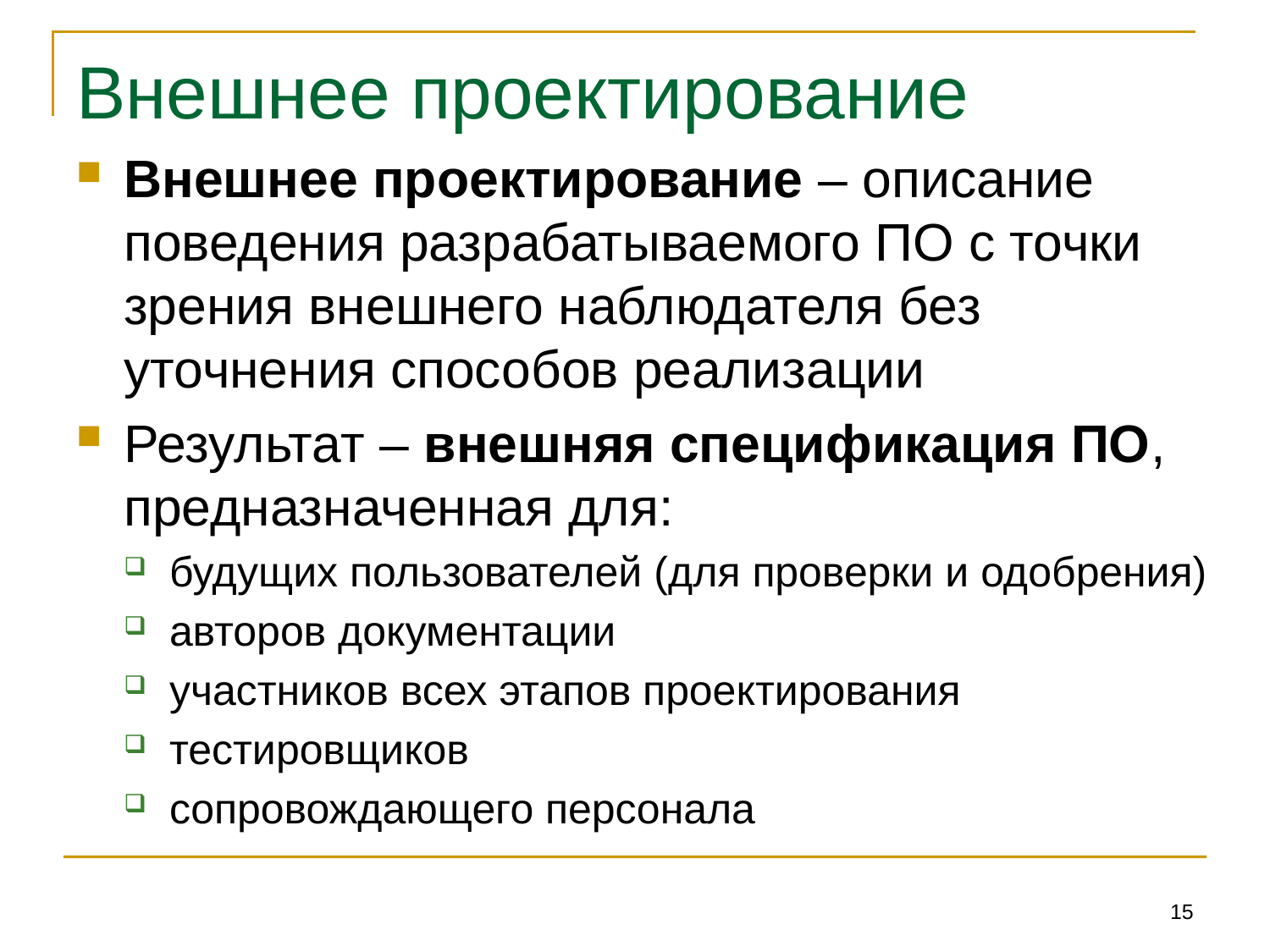

# Внешнее проектирование
Внешнее проектирование – описание поведения разрабатываемого ПО с точки зрения внешнего наблюдателя без уточнения способов реализации
Результат – внешняя спецификация ПО, предназначенная для:
будущих пользователей (для проверки и одобрения)
авторов документации
участников всех этапов проектирования
тестировщиков
сопровождающего персонала

15